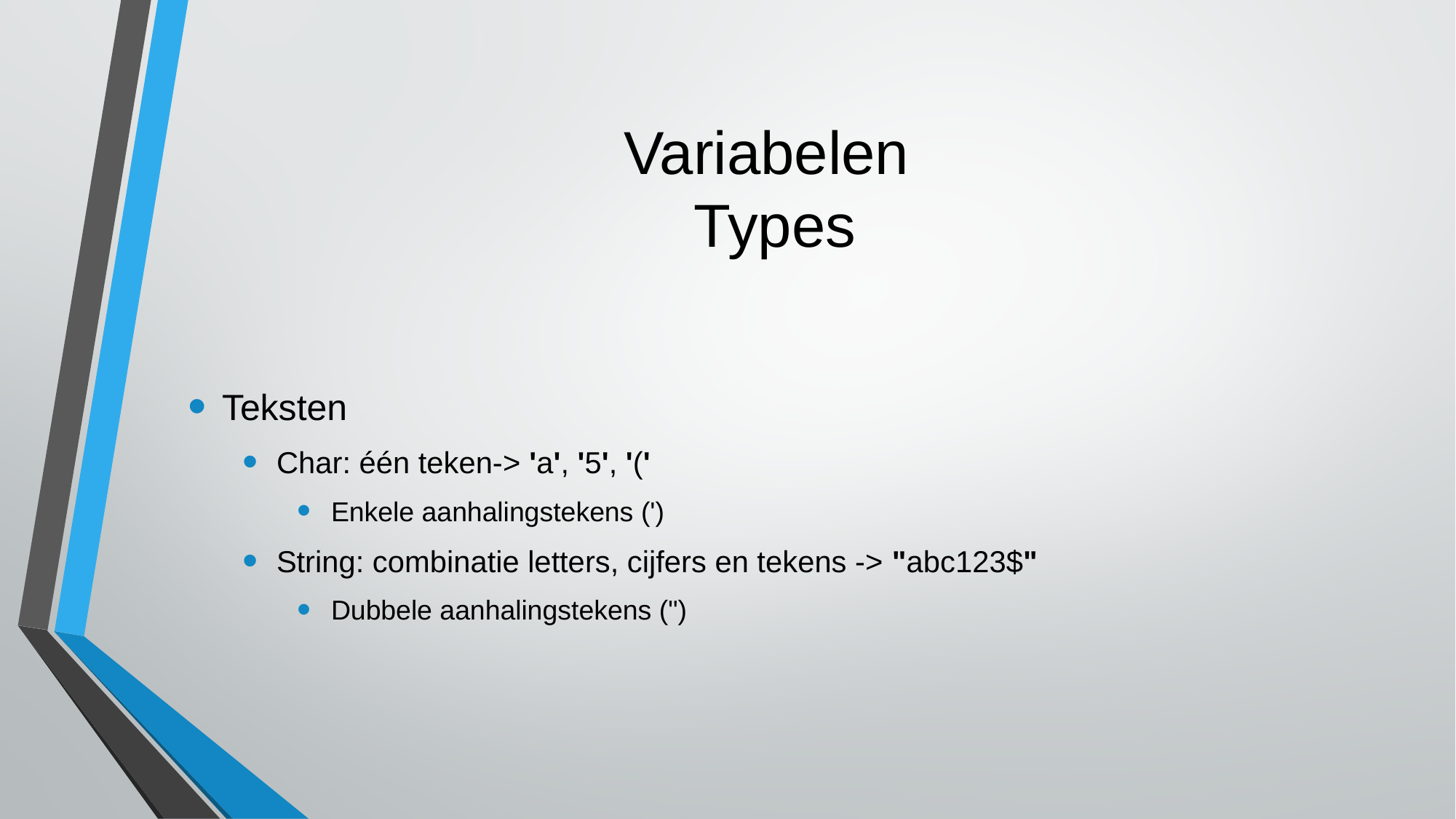

Variabelen
Types
Teksten
Char: één teken-> 'a', '5', '('
Enkele aanhalingstekens (')
String: combinatie letters, cijfers en tekens -> "abc123$"
Dubbele aanhalingstekens (")